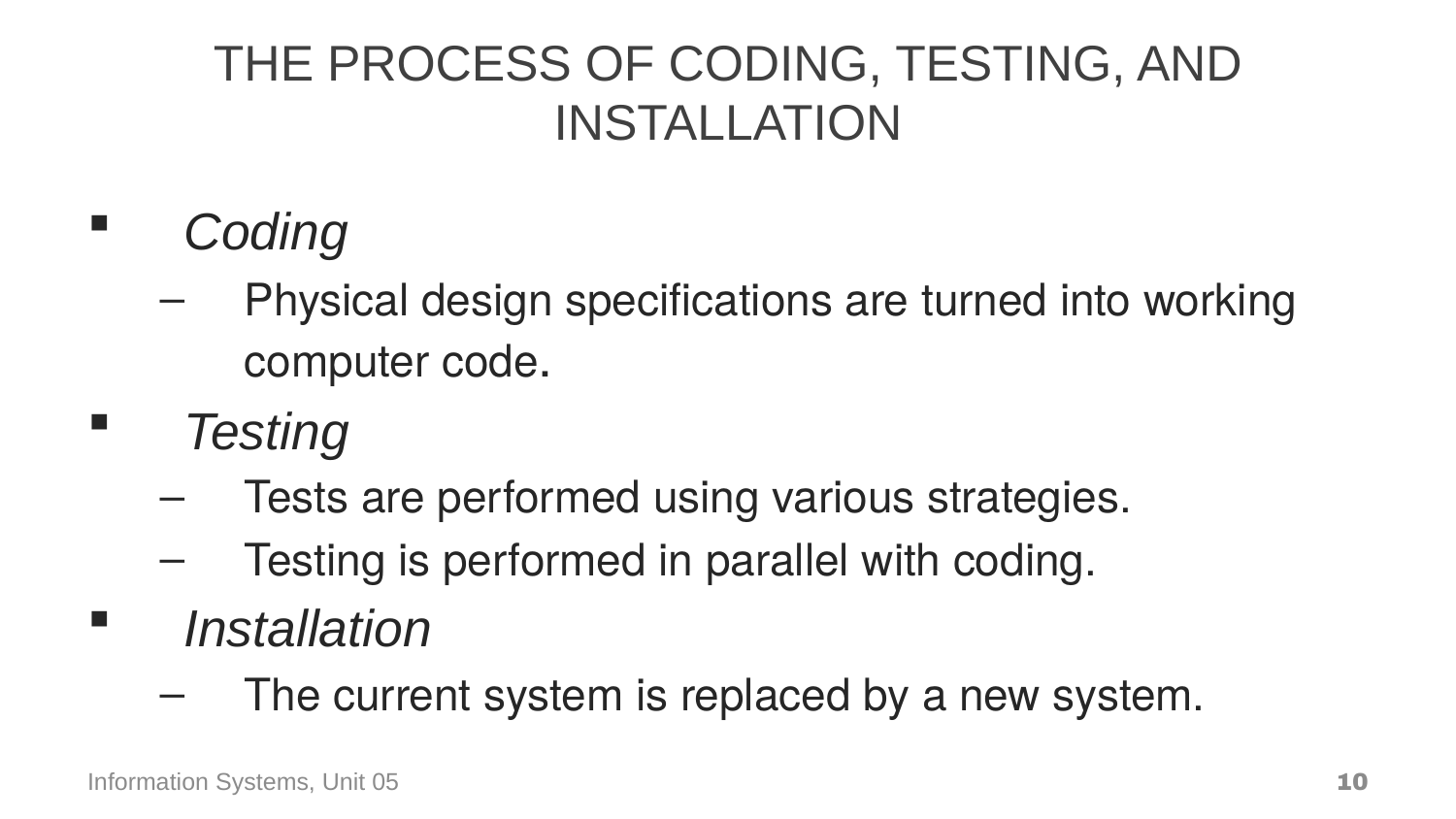

# The Process of Coding, Testing, and Installation
Coding
Physical design specifications are turned into working computer code.
Testing
Tests are performed using various strategies.
Testing is performed in parallel with coding.
Installation
The current system is replaced by a new system.
Information Systems, Unit 05
10